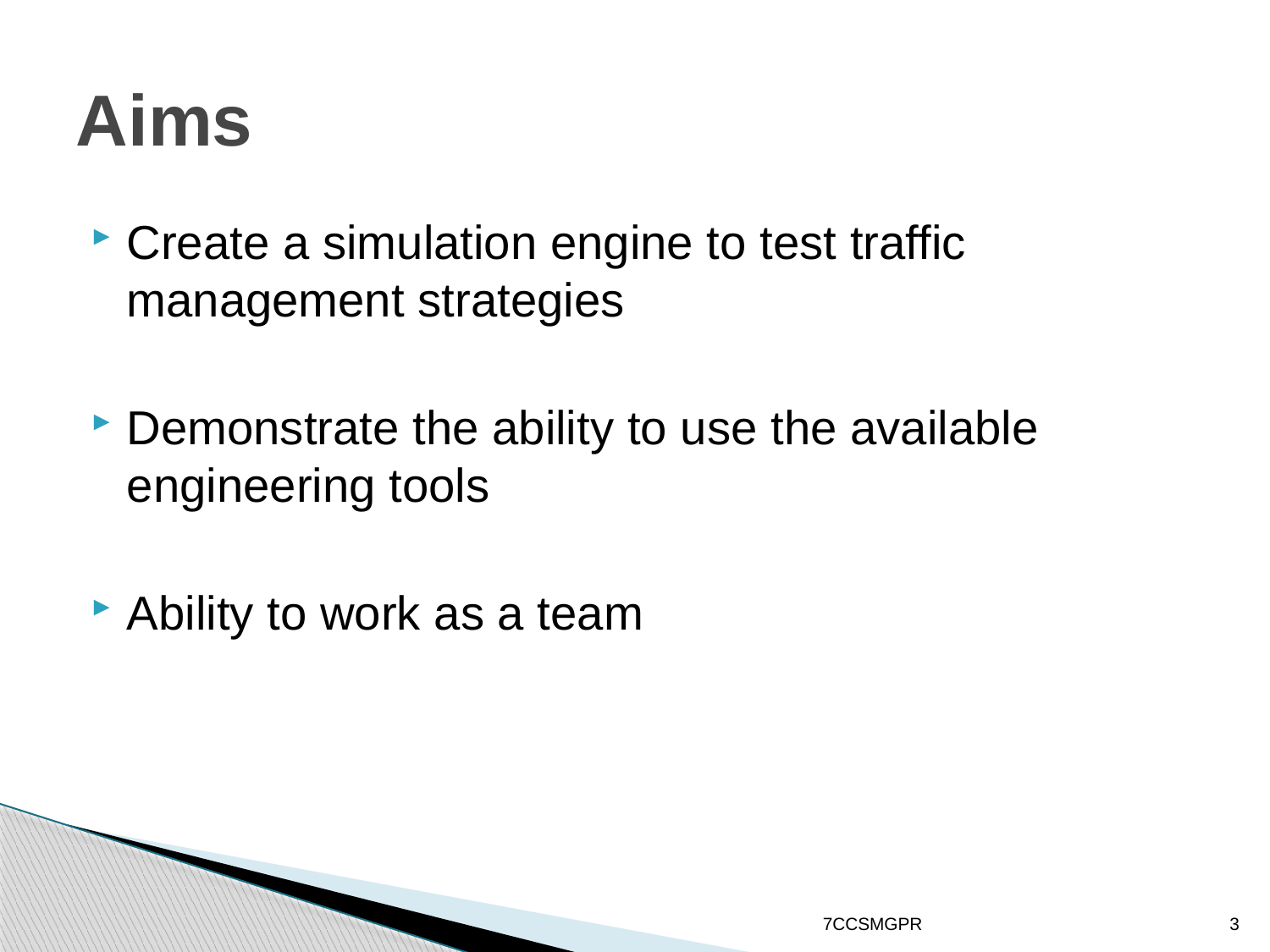

# Aims
Create a simulation engine to test traffic management strategies

Demonstrate the ability to use the available engineering tools

Ability to work as a team
7CCSMGPR
3